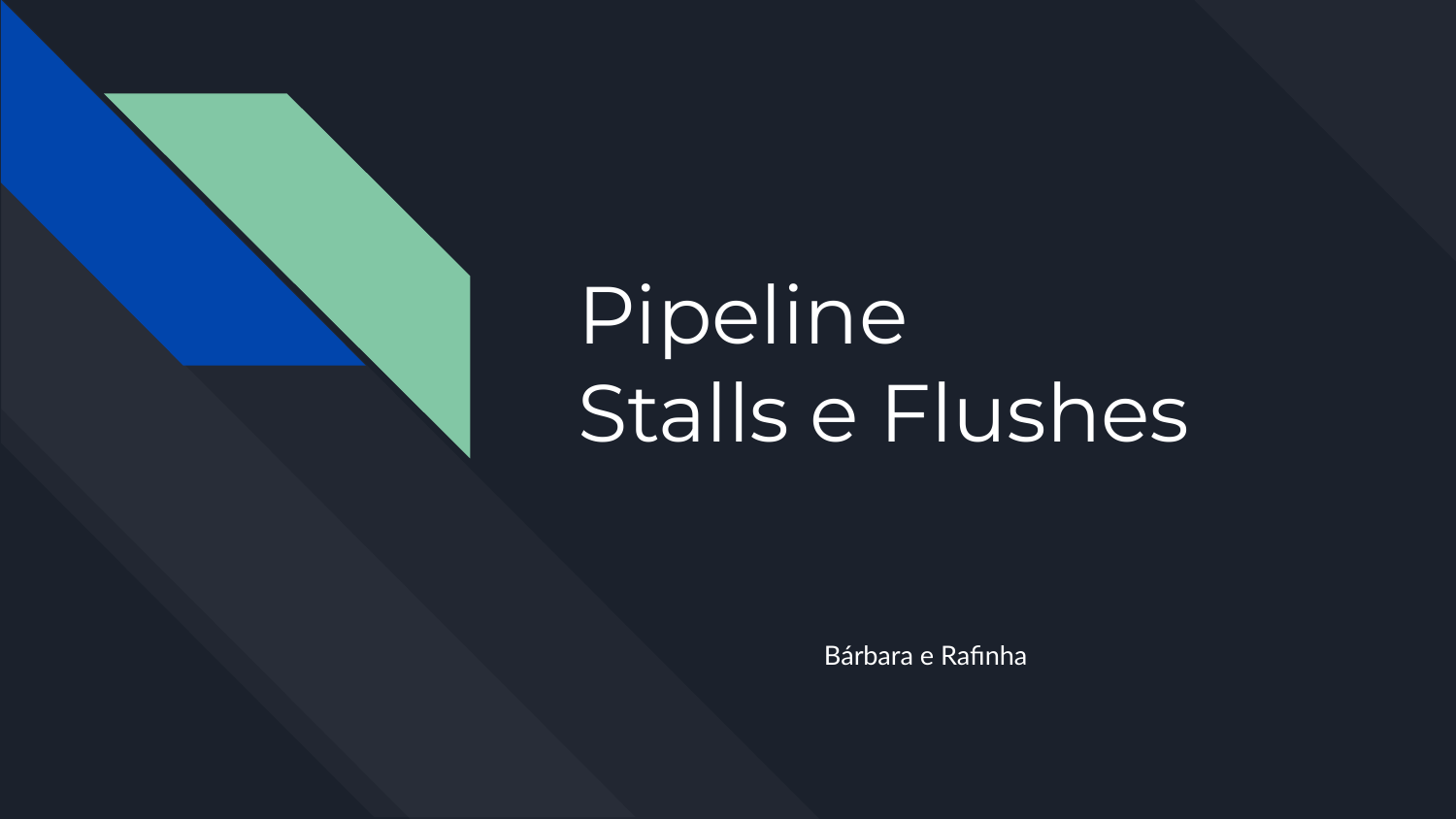

# Pipeline
Stalls e Flushes
Bárbara e Rafinha